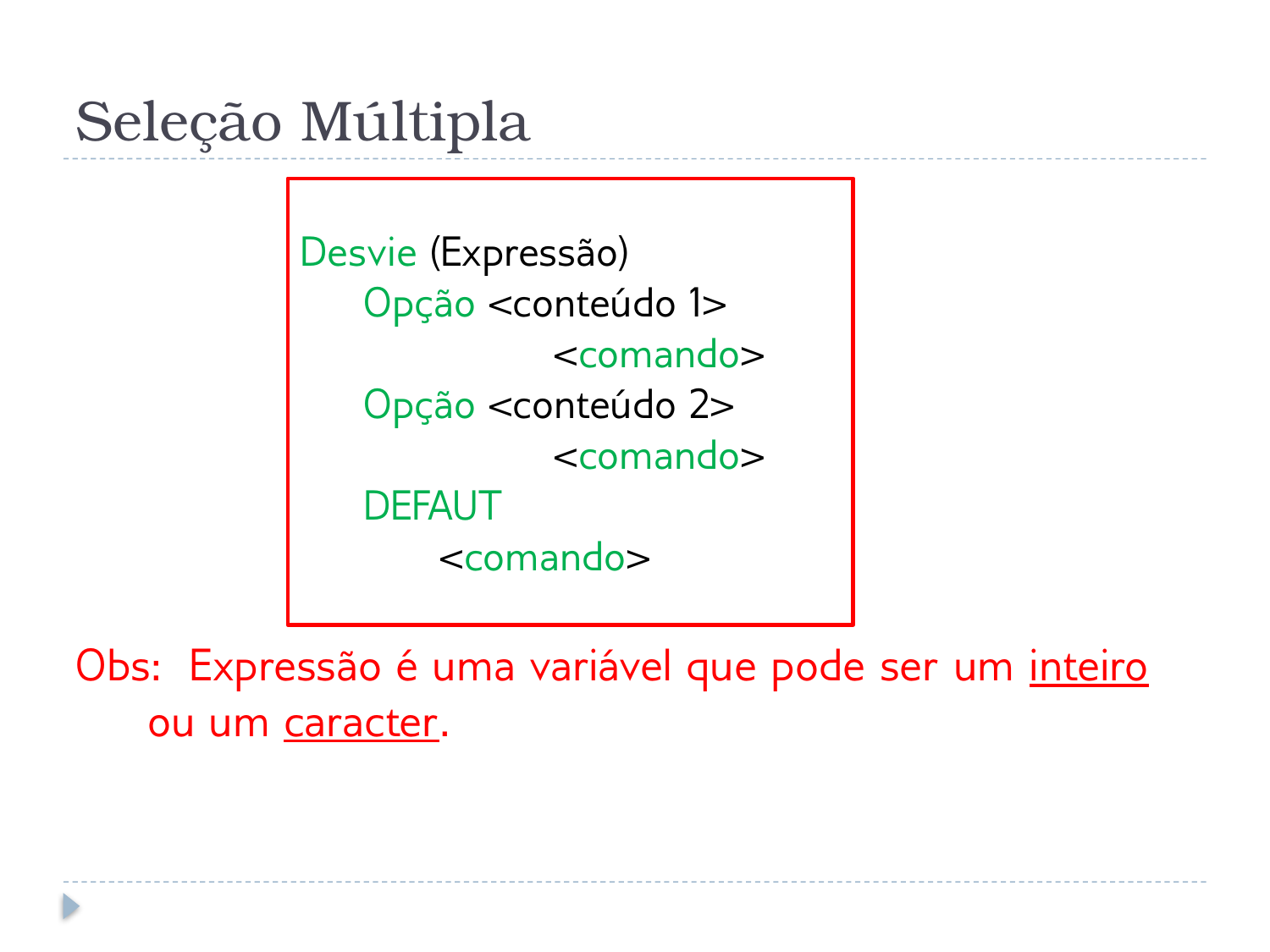

# Seleção Múltipla

Obs:  Expressão é uma variável que pode ser um inteiro ou um caracter.
Desvie (Expressão)
     Opção <conteúdo 1>
		<comando>
     Opção <conteúdo 2>
		<comando>
     DEFAUT
	 <comando>